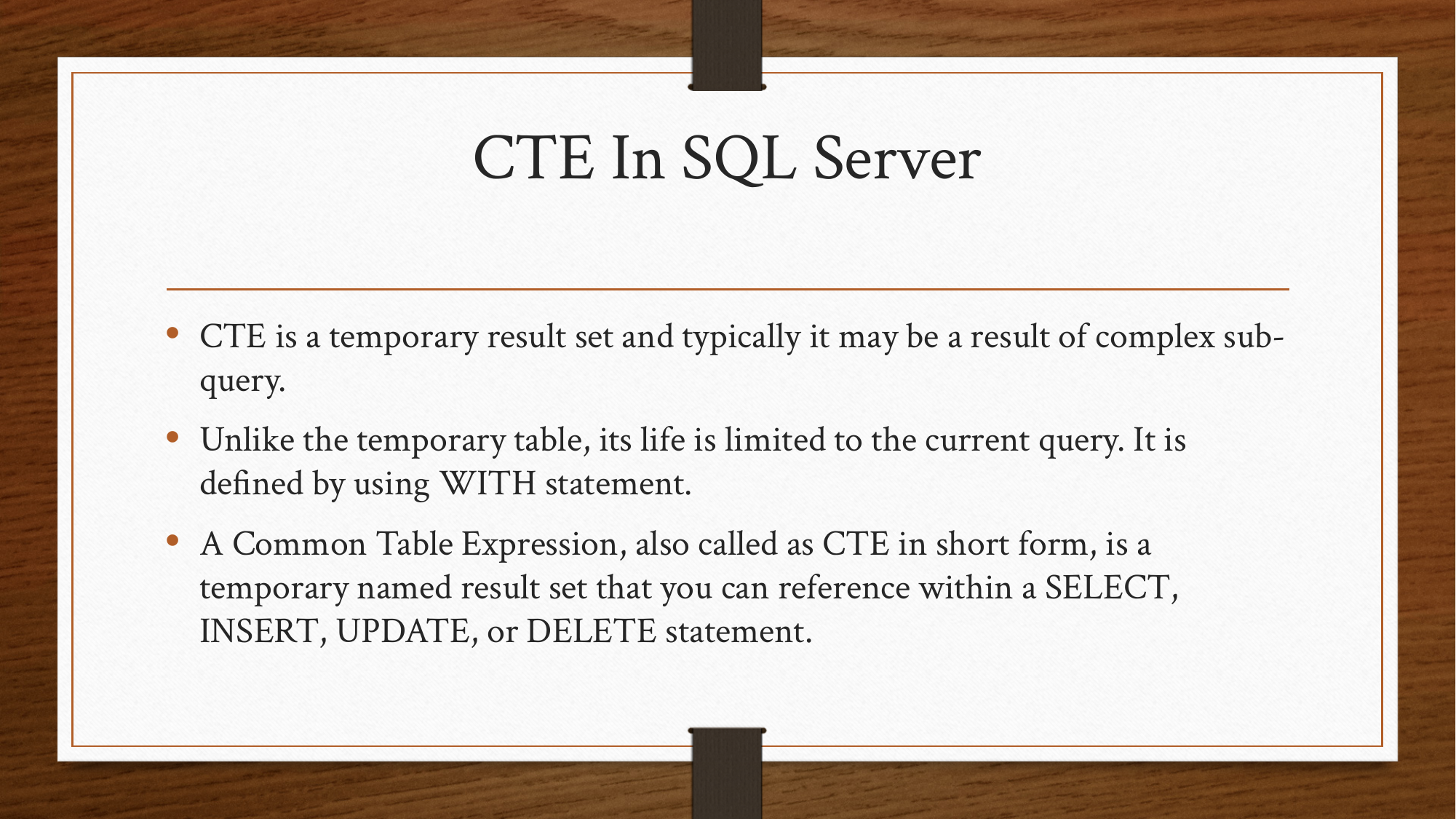

# CTE In SQL Server
CTE is a temporary result set and typically it may be a result of complex sub-query.
Unlike the temporary table, its life is limited to the current query. It is defined by using WITH statement.
A Common Table Expression, also called as CTE in short form, is a temporary named result set that you can reference within a SELECT, INSERT, UPDATE, or DELETE statement.